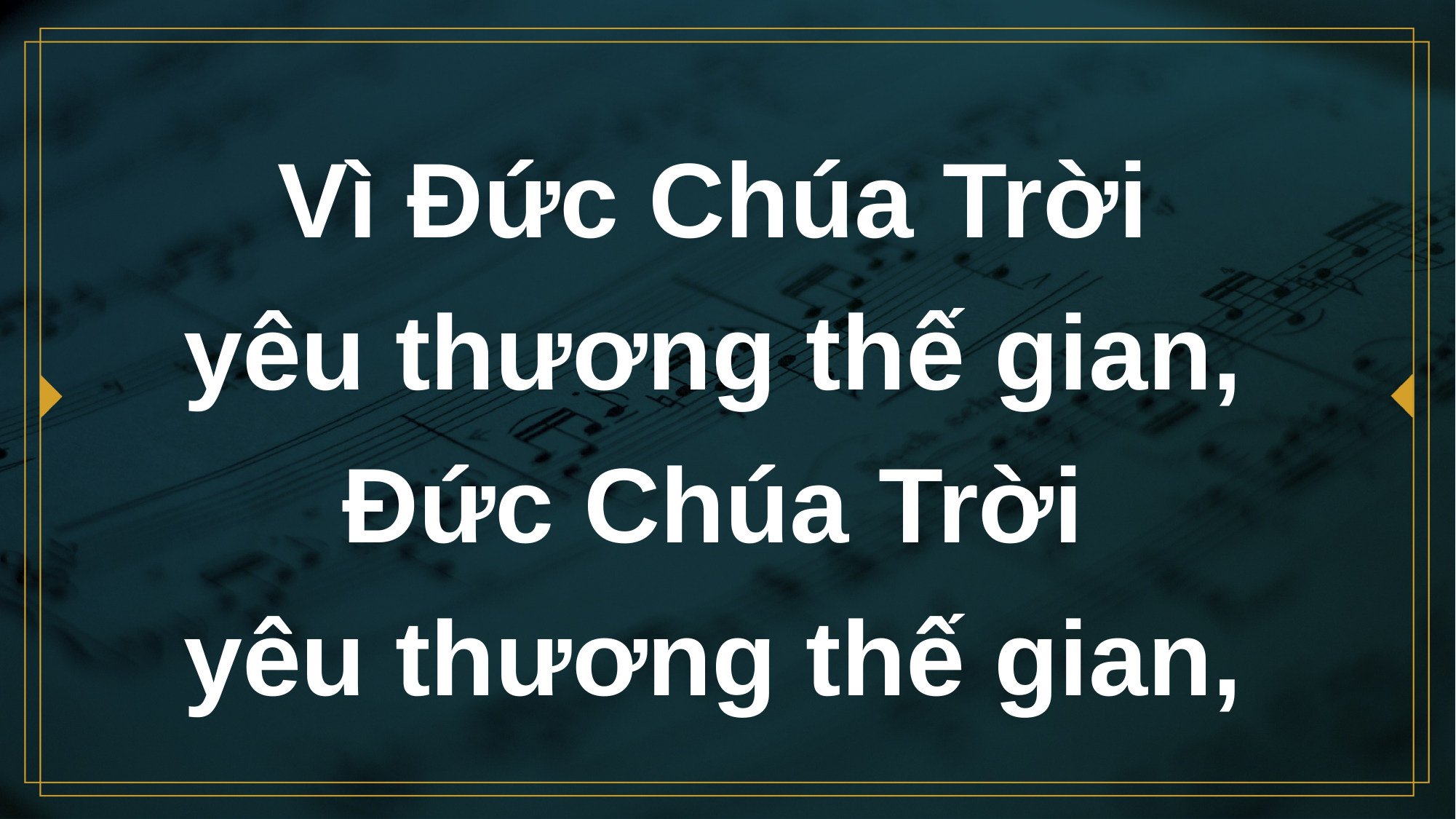

# Vì Đức Chúa Trời yêu thương thế gian, Đức Chúa Trời yêu thương thế gian,